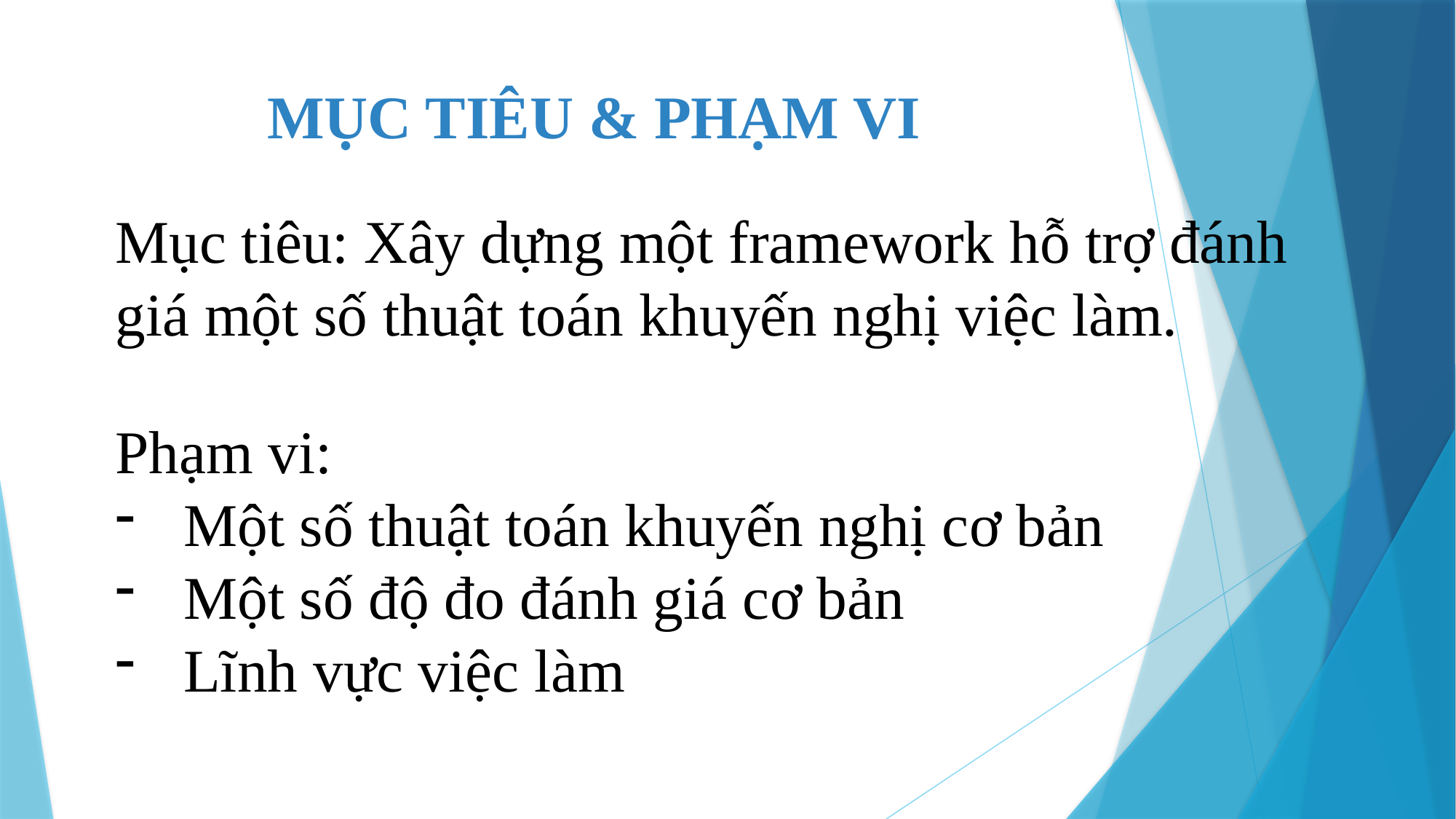

# MỤC TIÊU & PHẠM VI
Mục tiêu: Xây dựng một framework hỗ trợ đánh giá một số thuật toán khuyến nghị việc làm.
Phạm vi:
Một số thuật toán khuyến nghị cơ bản
Một số độ đo đánh giá cơ bản
Lĩnh vực việc làm